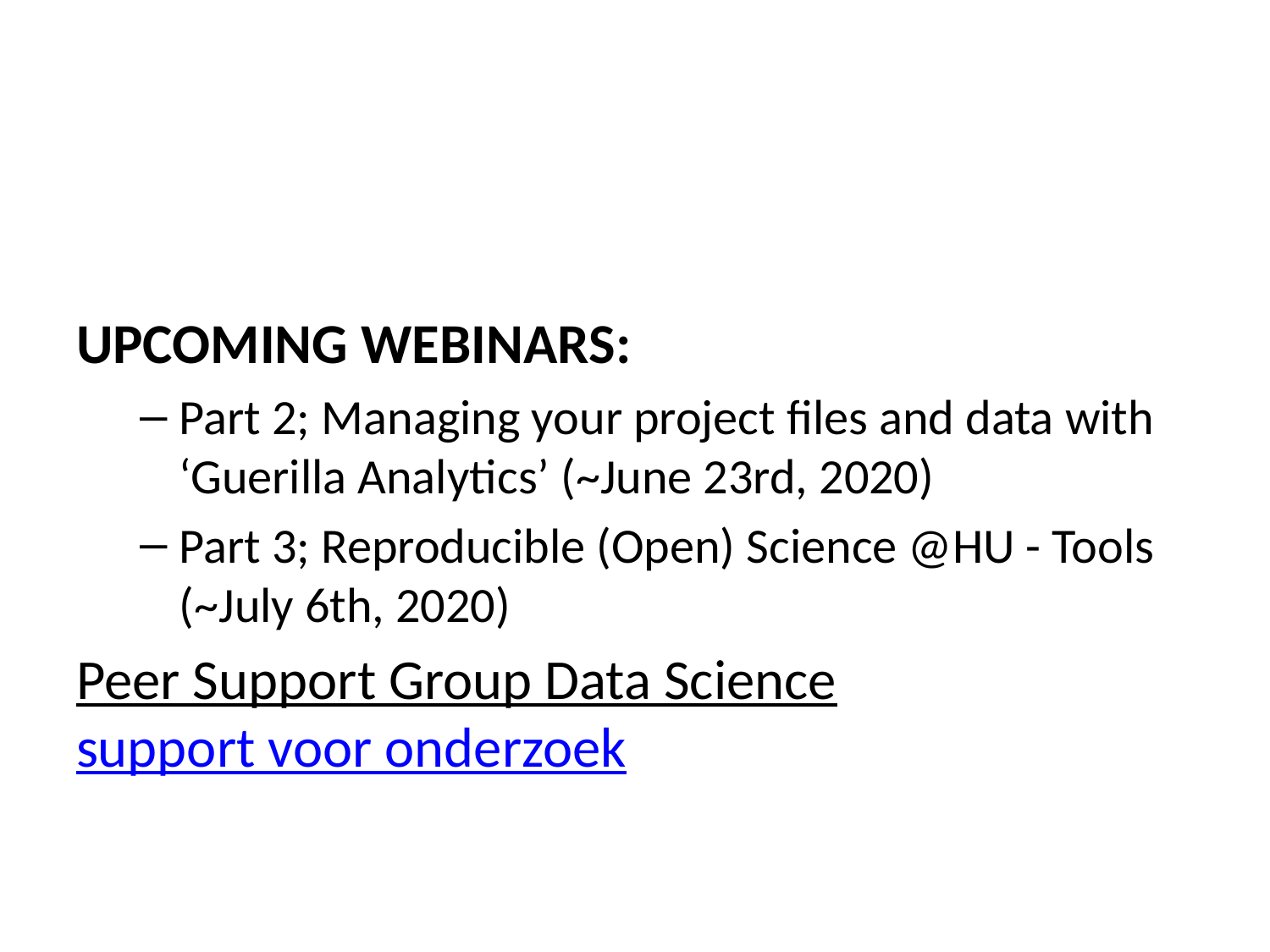

UPCOMING WEBINARS:
Part 2; Managing your project files and data with ‘Guerilla Analytics’ (~June 23rd, 2020)
Part 3; Reproducible (Open) Science @HU - Tools (~July 6th, 2020)
Peer Support Group Data Science support voor onderzoek